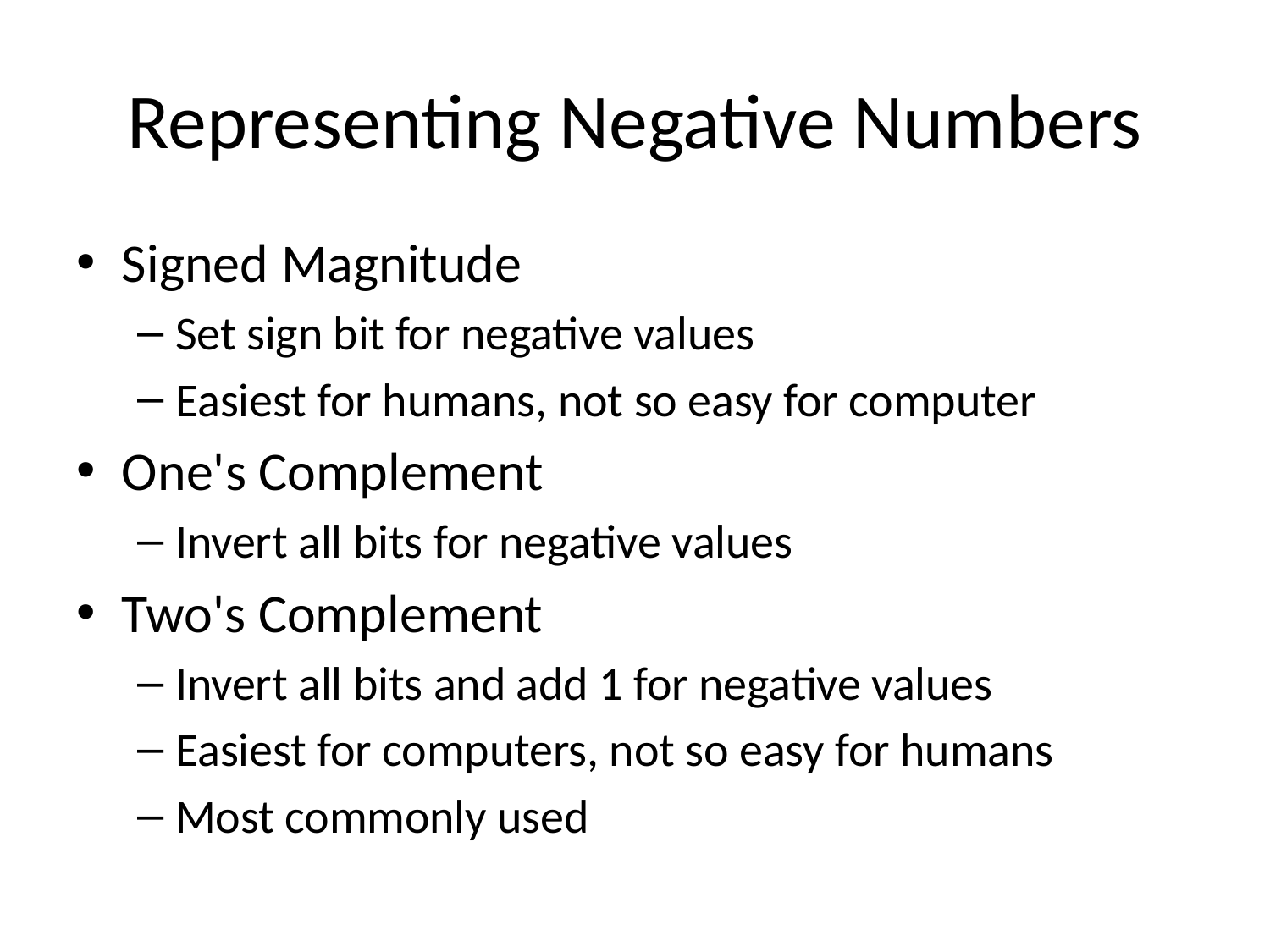

# Representing Negative Numbers
Signed Magnitude
Set sign bit for negative values
Easiest for humans, not so easy for computer
One's Complement
Invert all bits for negative values
Two's Complement
Invert all bits and add 1 for negative values
Easiest for computers, not so easy for humans
Most commonly used